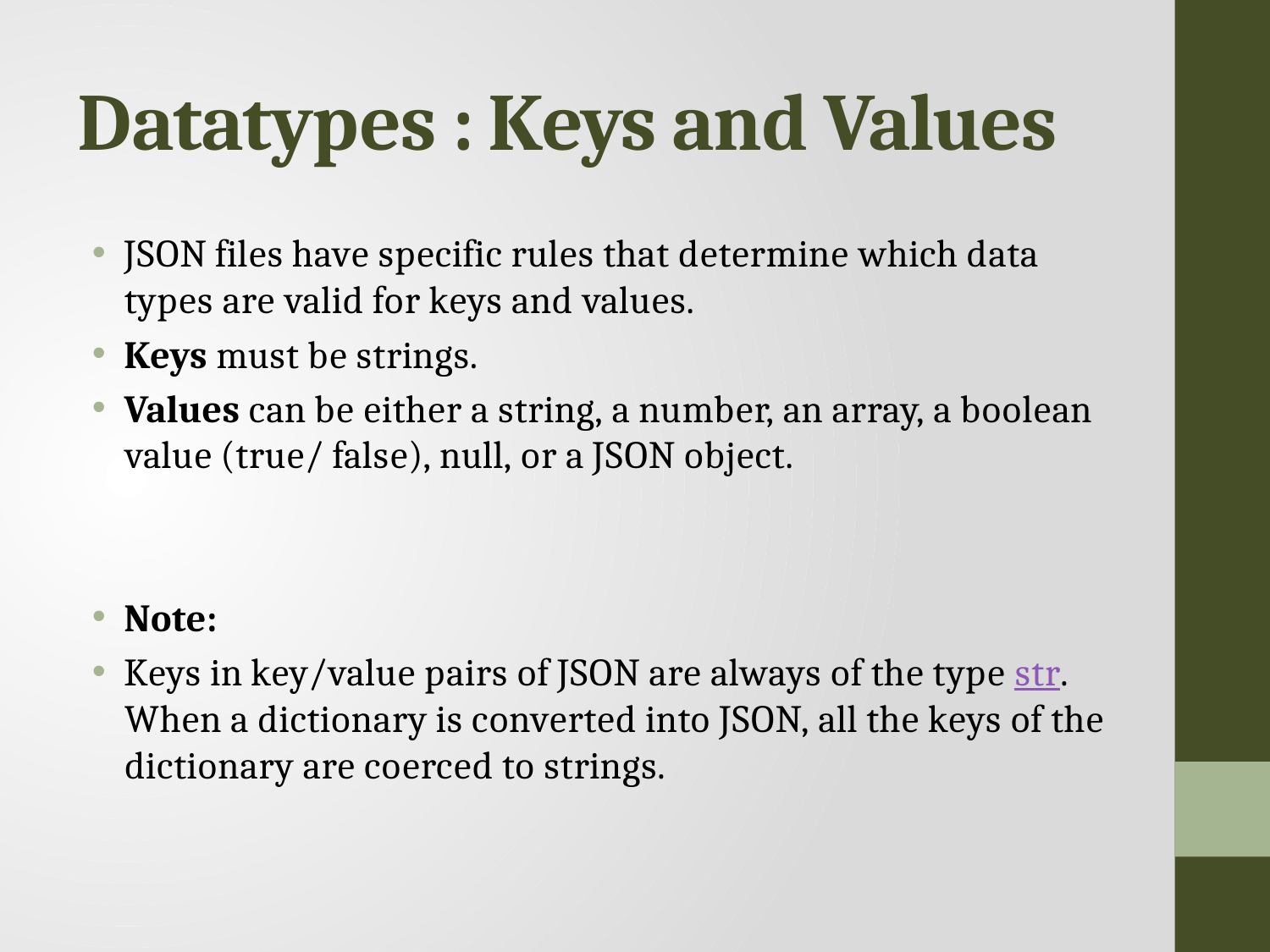

# Datatypes : Keys and Values
JSON files have specific rules that determine which data types are valid for keys and values.
Keys must be strings.
Values can be either a string, a number, an array, a boolean value (true/ false), null, or a JSON object.

Note:
Keys in key/value pairs of JSON are always of the type str. When a dictionary is converted into JSON, all the keys of the dictionary are coerced to strings.